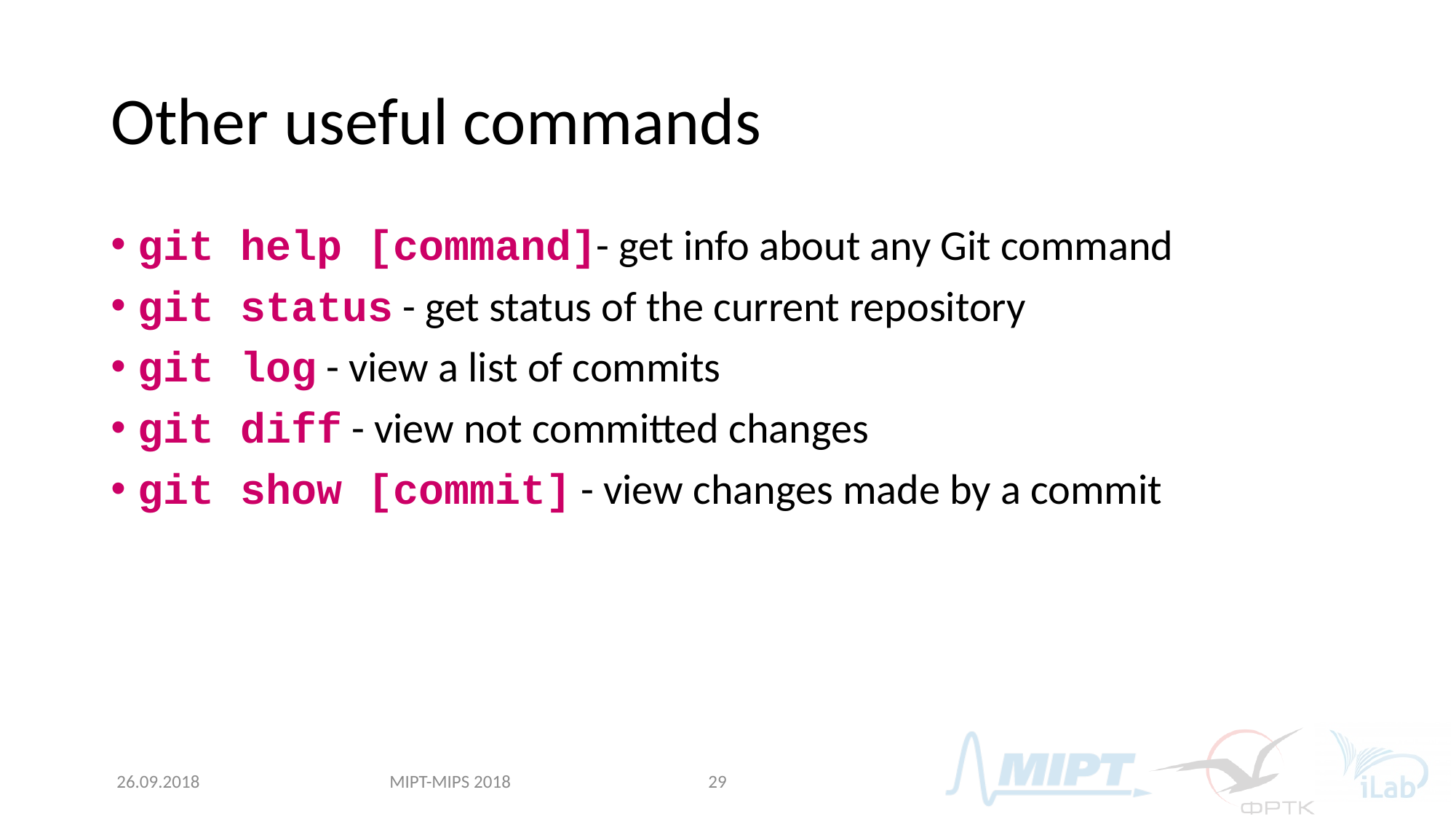

# Other useful commands
git help [command]- get info about any Git command
git status - get status of the current repository
git log - view a list of commits
git diff - view not committed changes
git show [commit] - view changes made by a commit
MIPT-MIPS 2018
26.09.2018
29